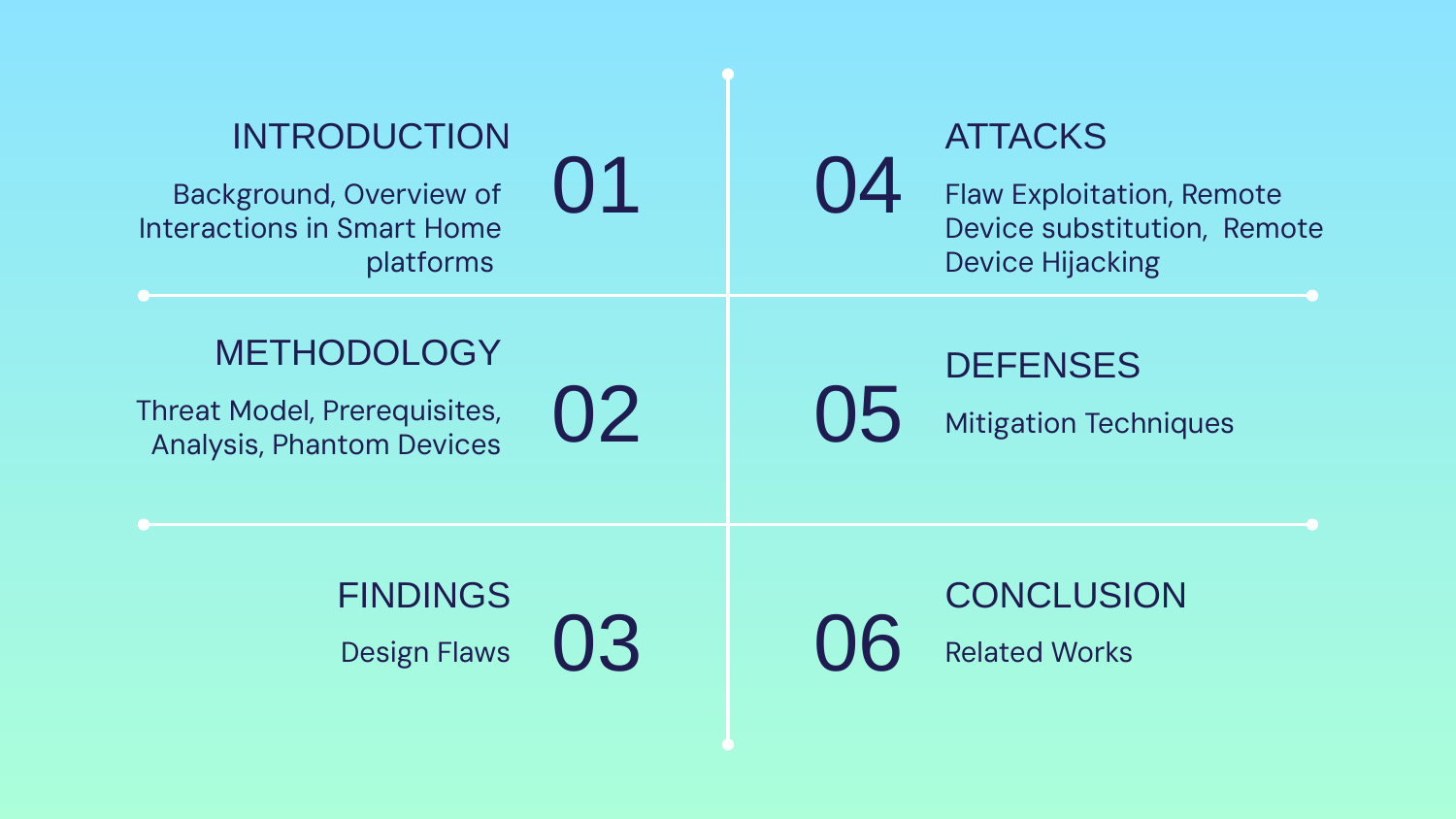

# INTRODUCTION
ATTACKS
01
04
Flaw Exploitation, Remote Device substitution,  Remote Device Hijacking
 Background, Overview of Interactions in Smart Home platforms
METHODOLOGY
DEFENSES
02
05
Threat Model, Prerequisites, Analysis, Phantom Devices
Mitigation Techniques
FINDINGS
CONCLUSION
03
06
Design Flaws
Related Works